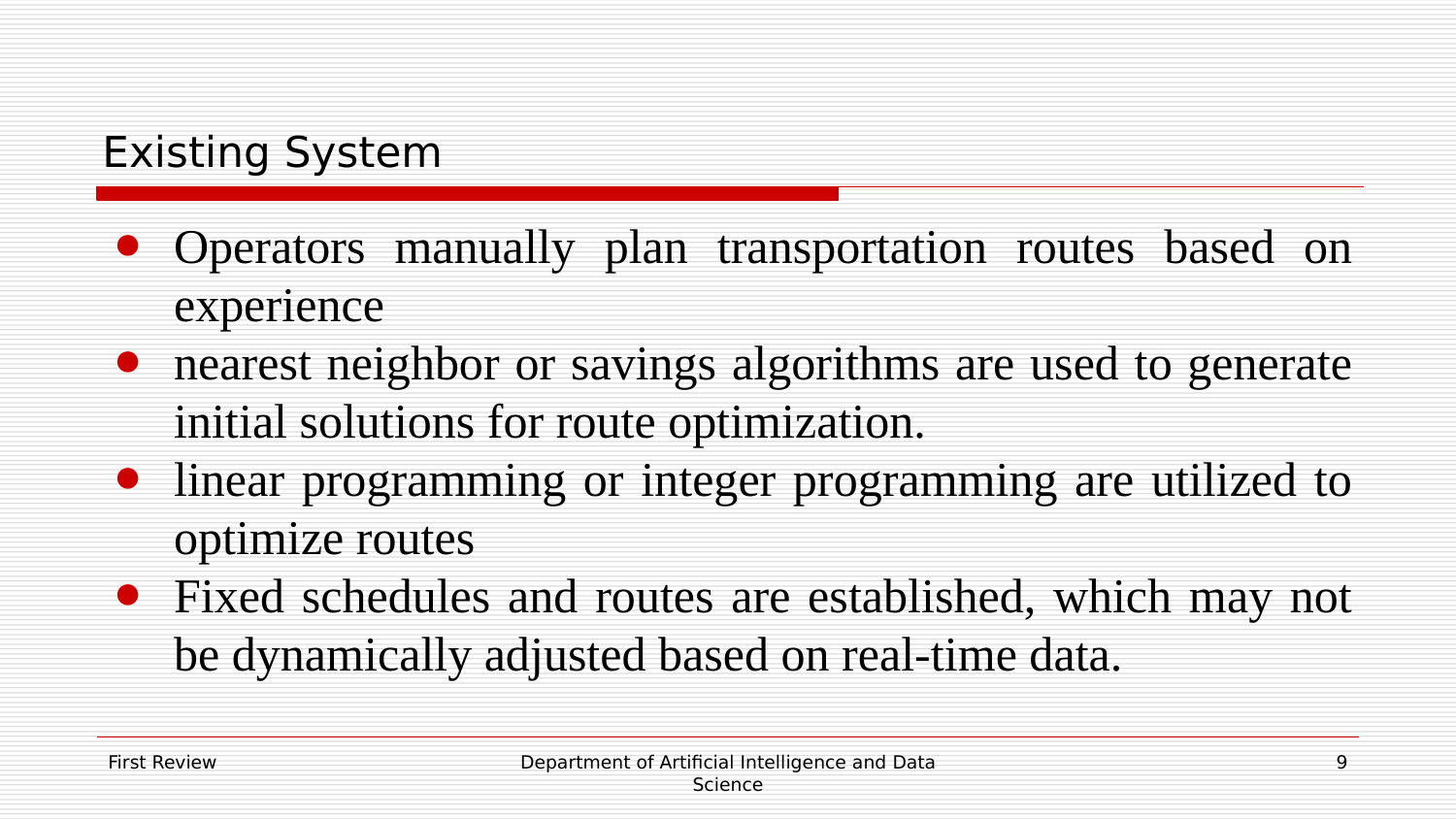

# Existing System
Operators manually plan transportation routes based on experience
nearest neighbor or savings algorithms are used to generate initial solutions for route optimization.
linear programming or integer programming are utilized to optimize routes
Fixed schedules and routes are established, which may not be dynamically adjusted based on real-time data.

First Review
Department of Artificial Intelligence and Data Science
9